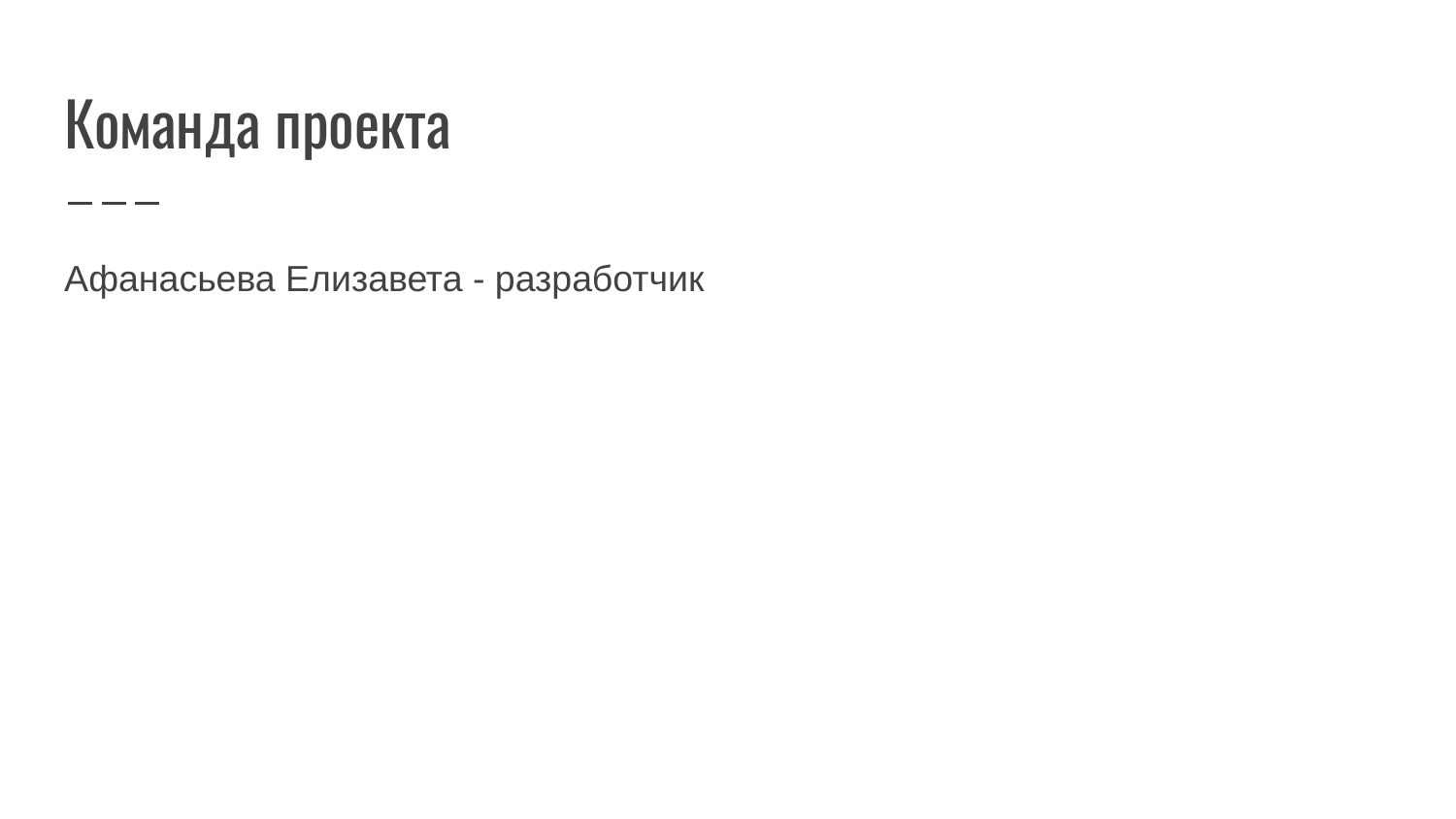

# Команда проекта
Афанасьева Елизавета - разработчик